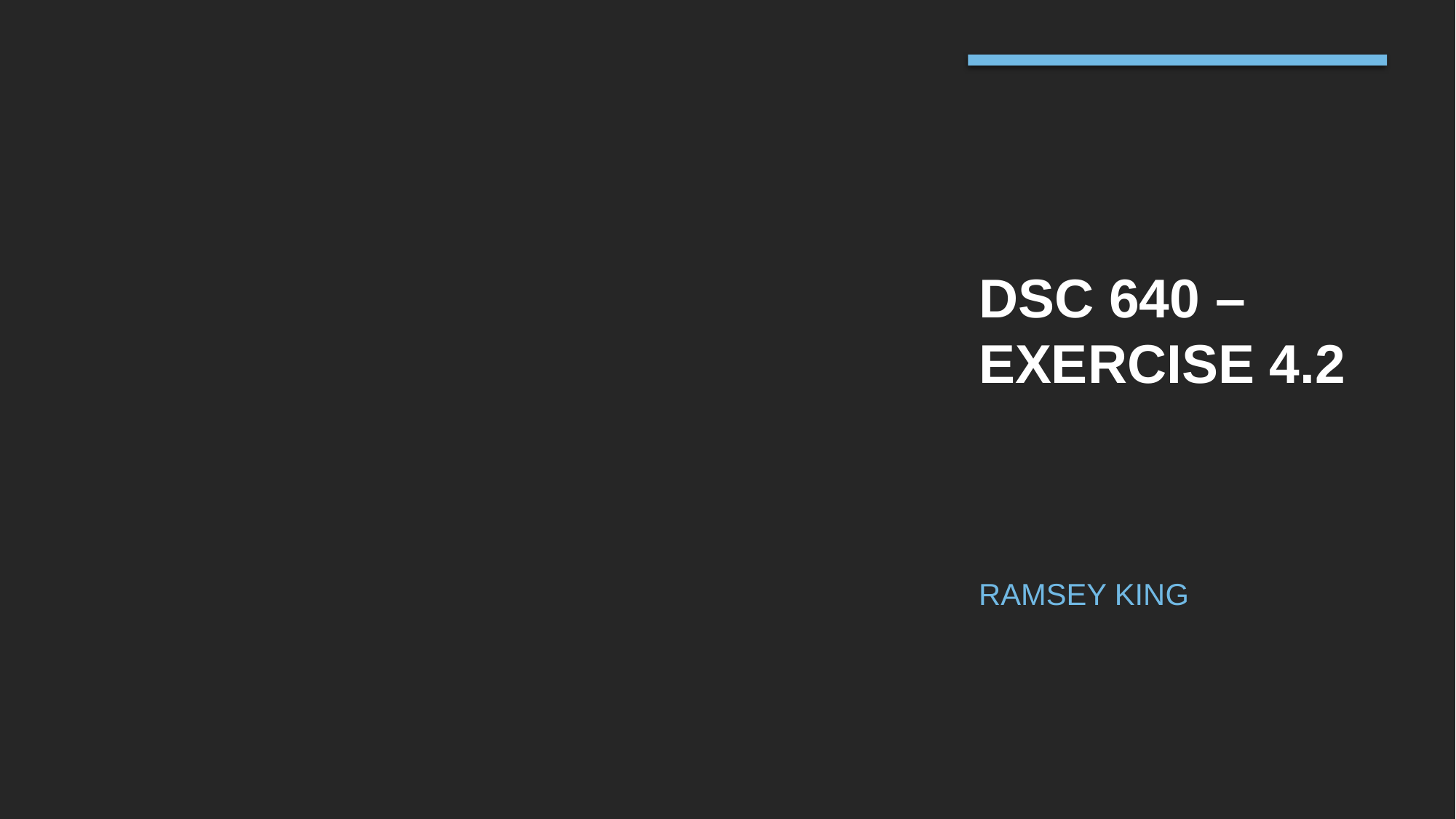

# DSC 640 – Exercise 4.2
Ramsey king